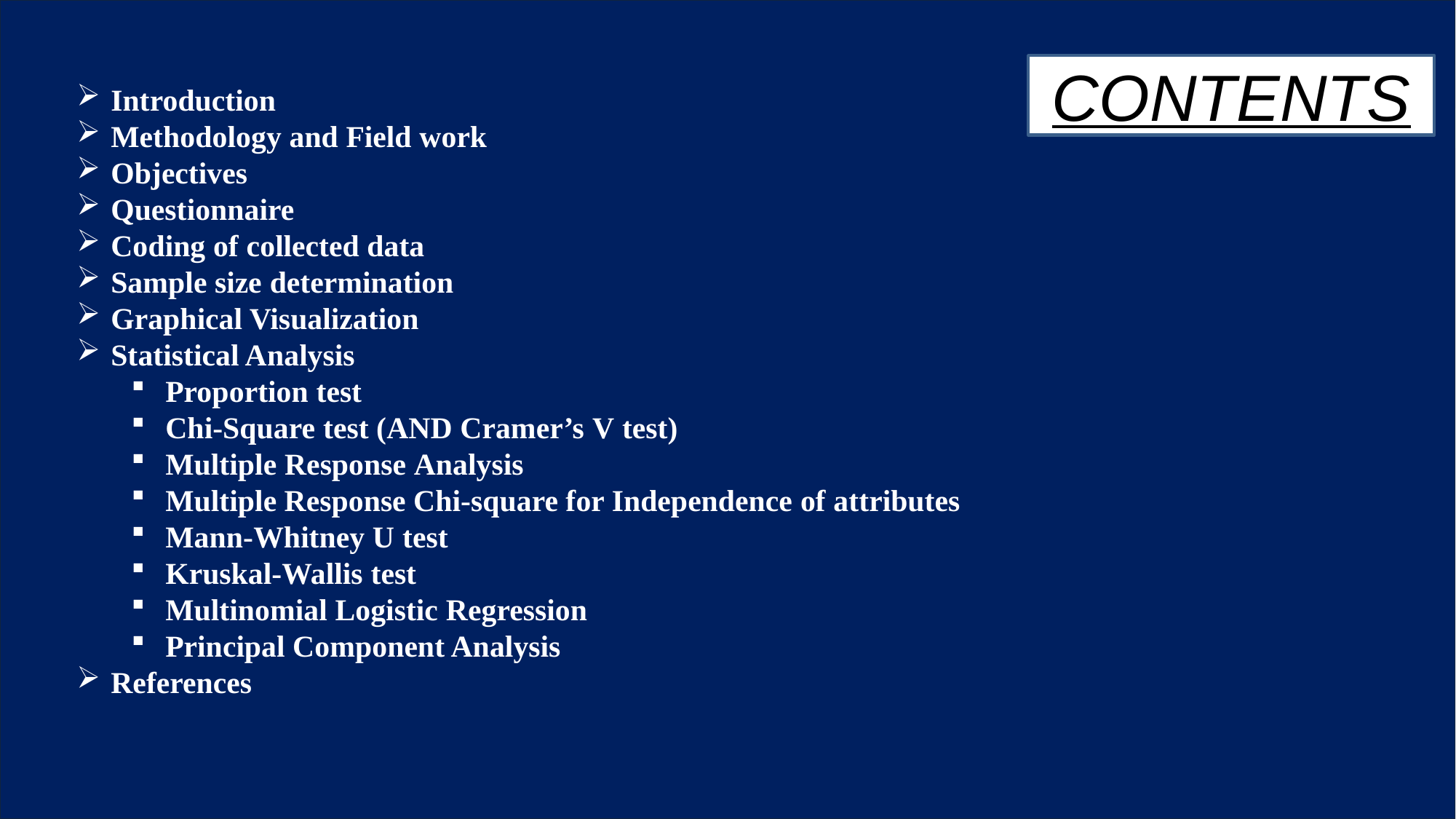

CONTENTS
Introduction
Methodology and Field work
Objectives
Questionnaire
Coding of collected data
Sample size determination
Graphical Visualization
Statistical Analysis
Proportion test
Chi-Square test (AND Cramer’s V test)
Multiple Response Analysis
Multiple Response Chi-square for Independence of attributes
Mann-Whitney U test
Kruskal-Wallis test
Multinomial Logistic Regression
Principal Component Analysis
References